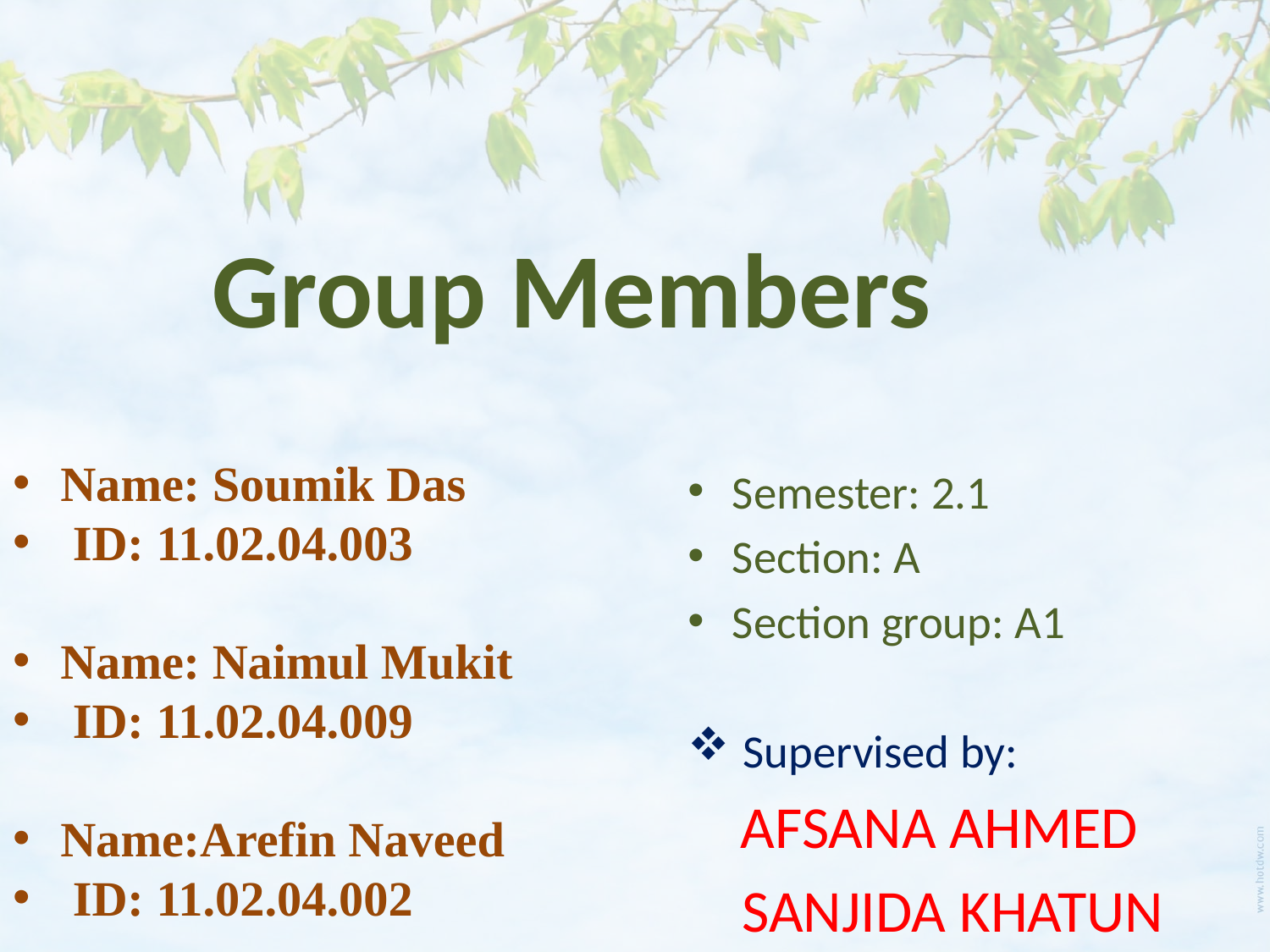

# Group Members
Name: Soumik Das
 ID: 11.02.04.003

Name: Naimul Mukit
 ID: 11.02.04.009

Name:Arefin Naveed
 ID: 11.02.04.002

Semester: 2.1
Section: A
Section group: A1

 Supervised by:
     AFSANA AHMED
    SANJIDA KHATUN